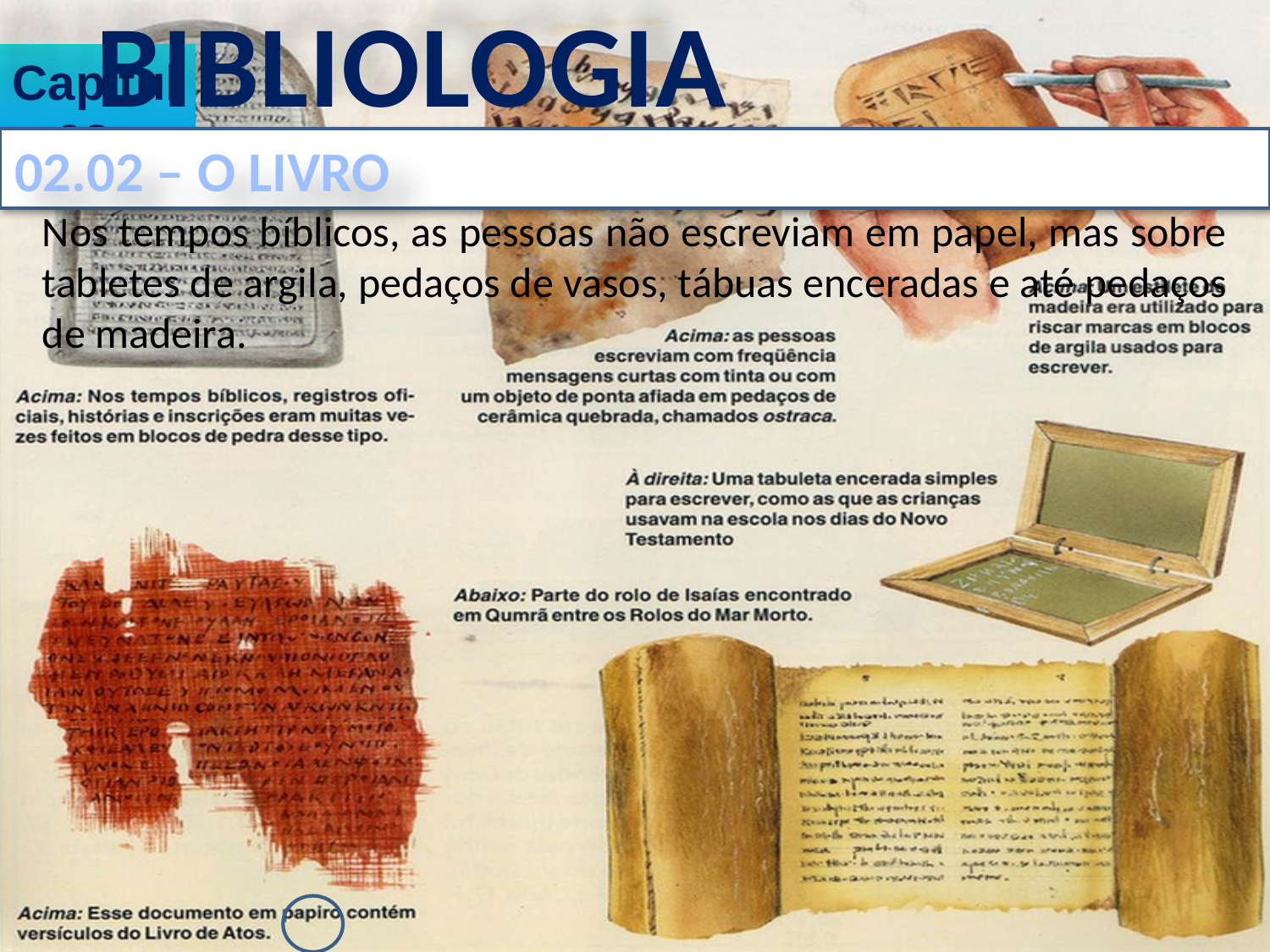

BIBLIOLOGIA
Capítulo 02

02.02 – O LIVRO
Nos tempos bíblicos, as pessoas não escreviam em papel, mas sobre tabletes de argila, pedaços de vasos, tábuas enceradas e até pedaços de madeira.